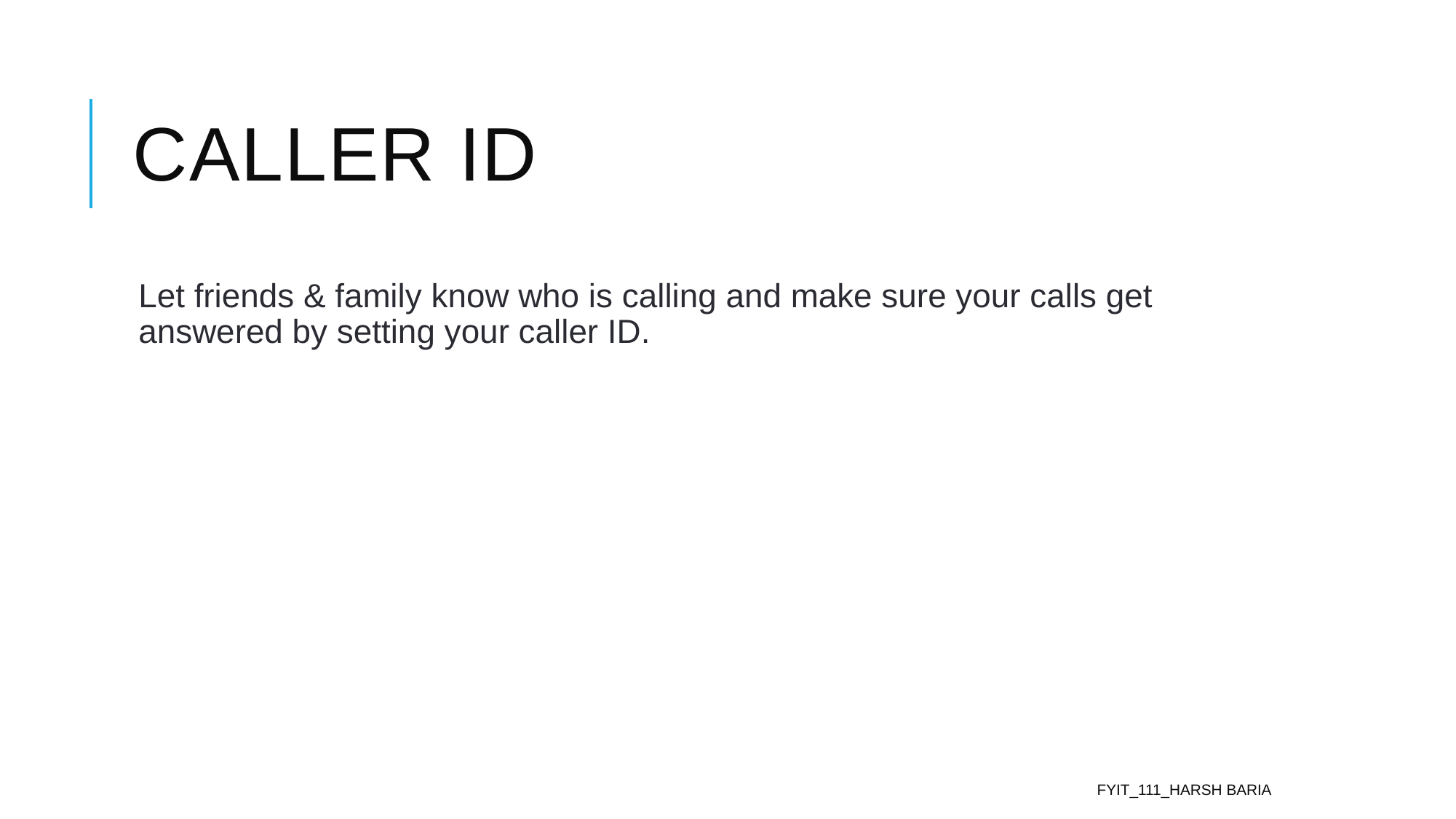

# Caller id
Let friends & family know who is calling and make sure your calls get answered by setting your caller ID.
FYIT_111_HARSH BARIA